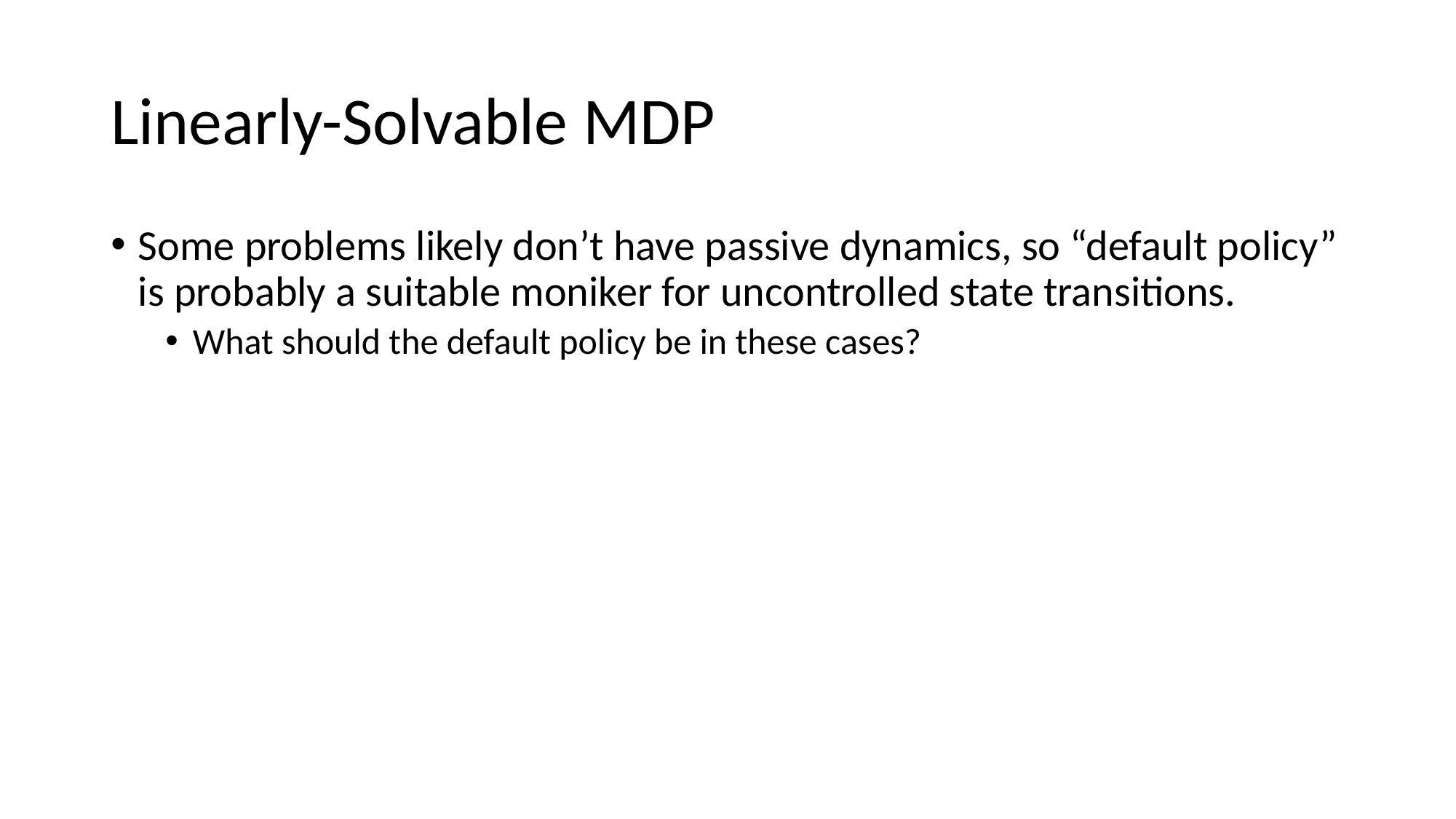

# Linearly-Solvable MDP
Some problems likely don’t have passive dynamics, so “default policy” is probably a suitable moniker for uncontrolled state transitions.
What should the default policy be in these cases?